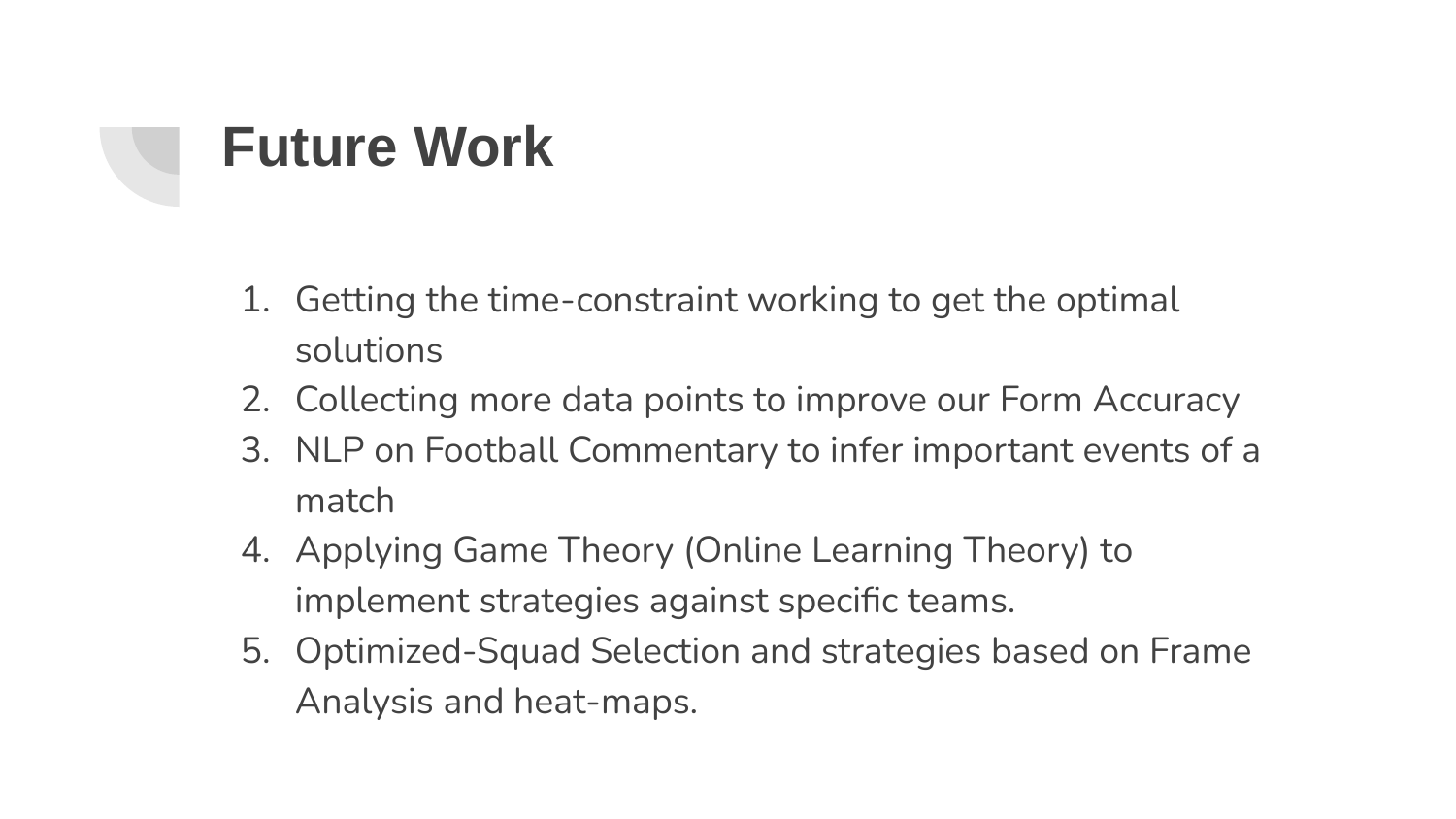

# Future Work
Getting the time-constraint working to get the optimal solutions
Collecting more data points to improve our Form Accuracy
NLP on Football Commentary to infer important events of a match
Applying Game Theory (Online Learning Theory) to implement strategies against specific teams.
Optimized-Squad Selection and strategies based on Frame Analysis and heat-maps.